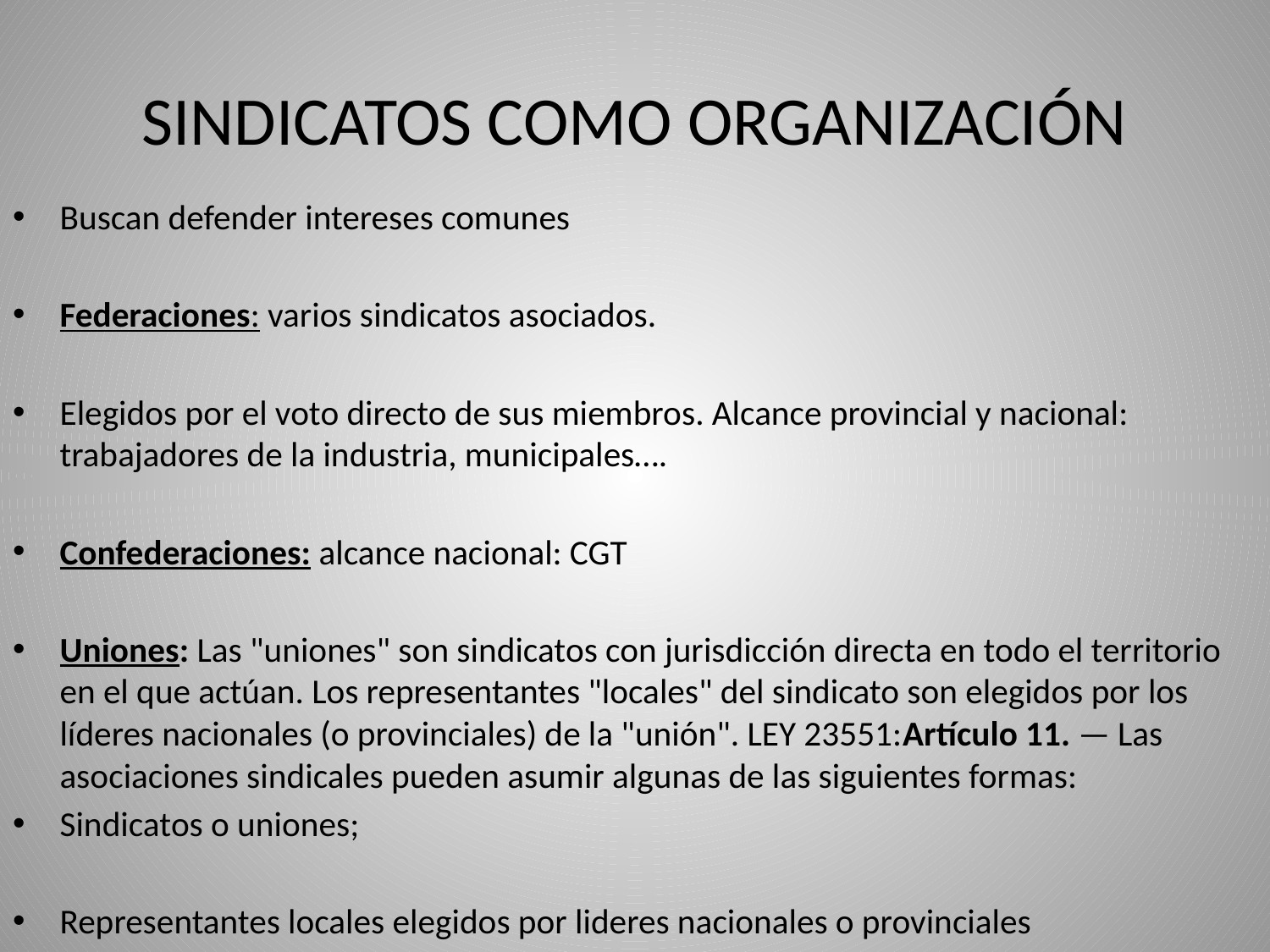

# SINDICATOS COMO ORGANIZACIÓN
Buscan defender intereses comunes

Federaciones: varios sindicatos asociados.

Elegidos por el voto directo de sus miembros. Alcance provincial y nacional: trabajadores de la industria, municipales….

Confederaciones: alcance nacional: CGT

Uniones: Las "uniones" son sindicatos con jurisdicción directa en todo el territorio en el que actúan. Los representantes "locales" del sindicato son elegidos por los líderes nacionales (o provinciales) de la "unión". LEY 23551:Artículo 11. — Las asociaciones sindicales pueden asumir algunas de las siguientes formas:
Sindicatos o uniones;

Representantes locales elegidos por lideres nacionales o provinciales